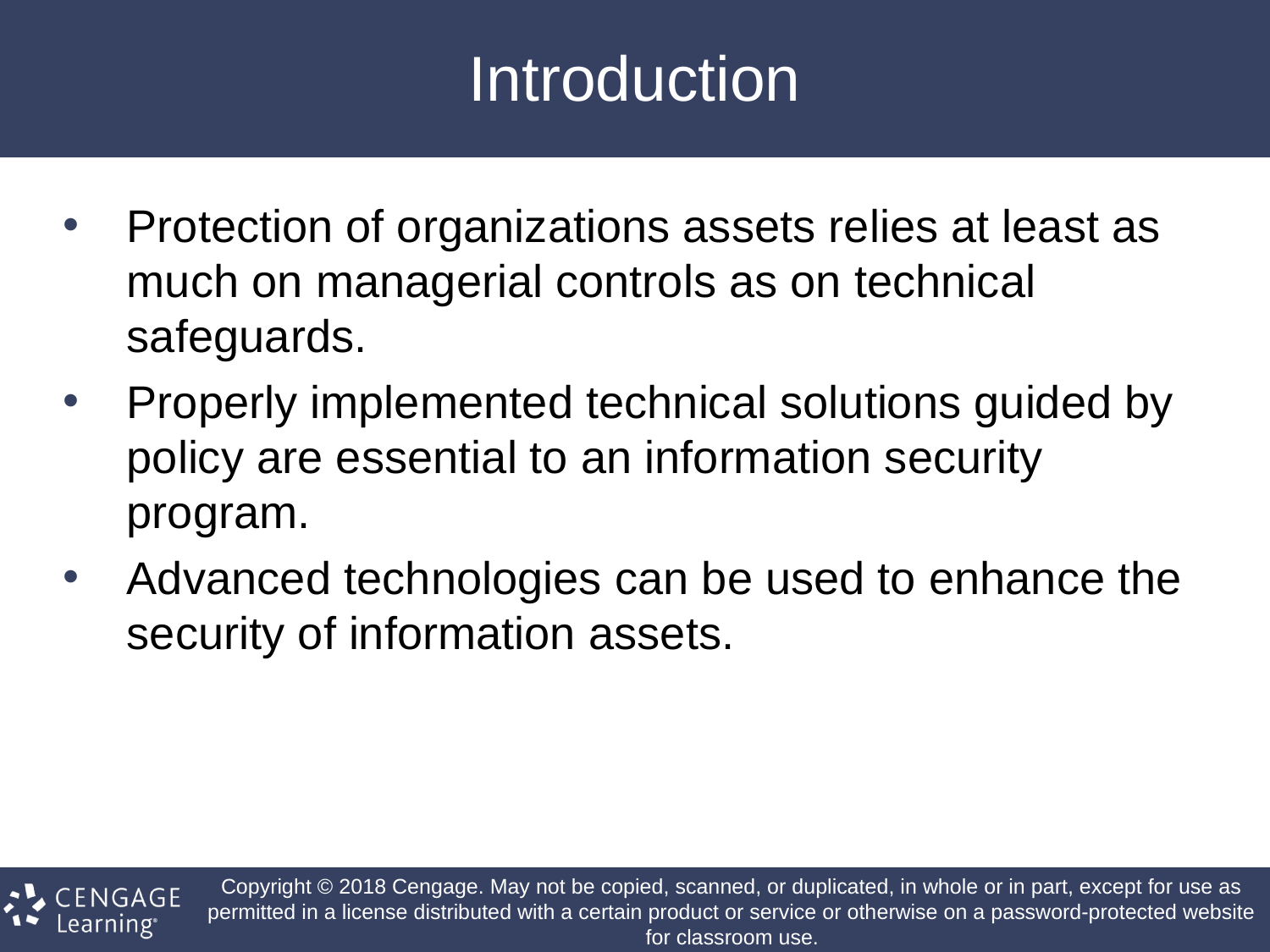

# Introduction
Protection of organizations assets relies at least as much on managerial controls as on technical safeguards.
Properly implemented technical solutions guided by policy are essential to an information security program.
Advanced technologies can be used to enhance the security of information assets.